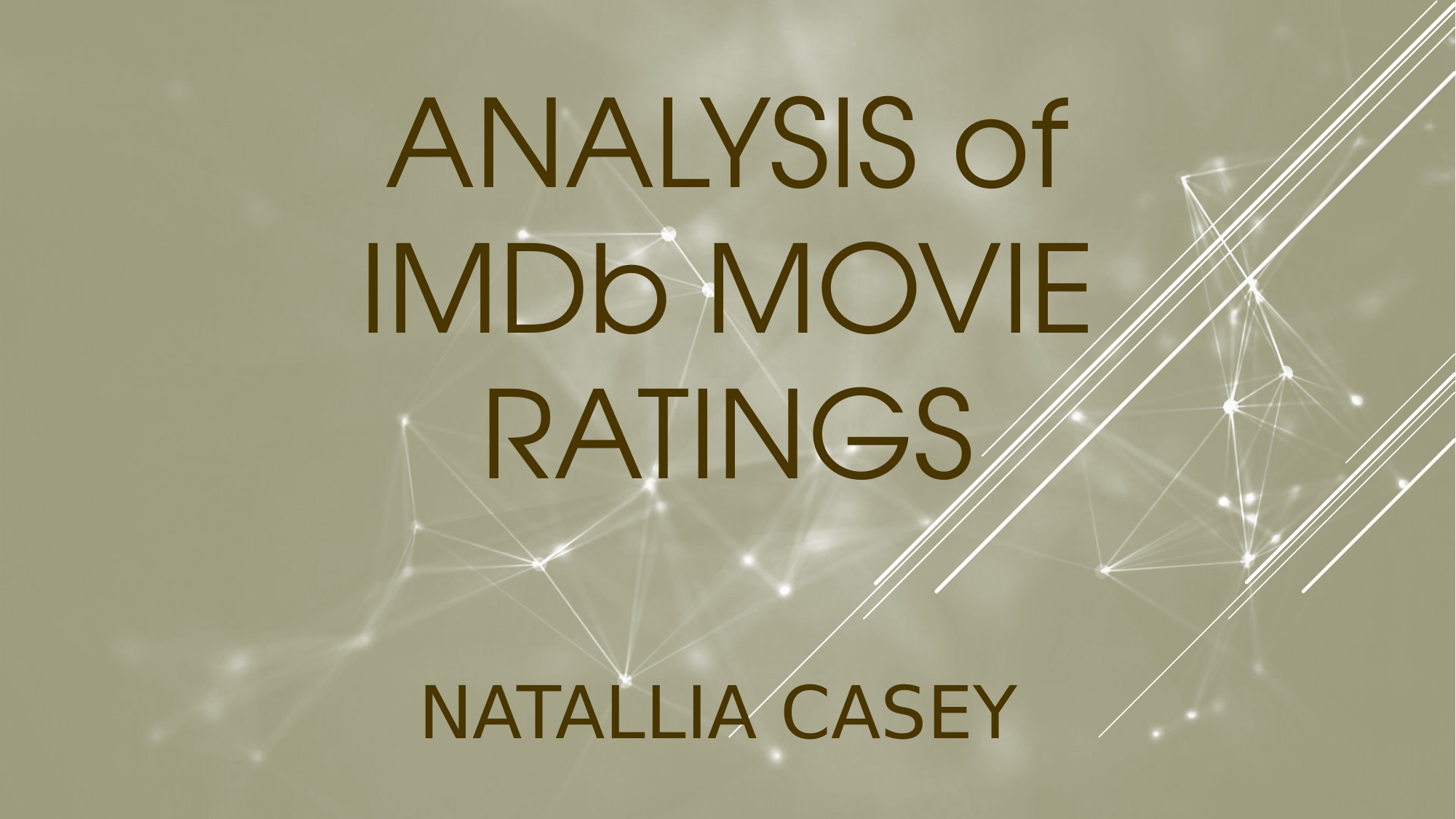

ANALYSIS of IMDb MOVIE RATINGS
# NATALLIA CASEY